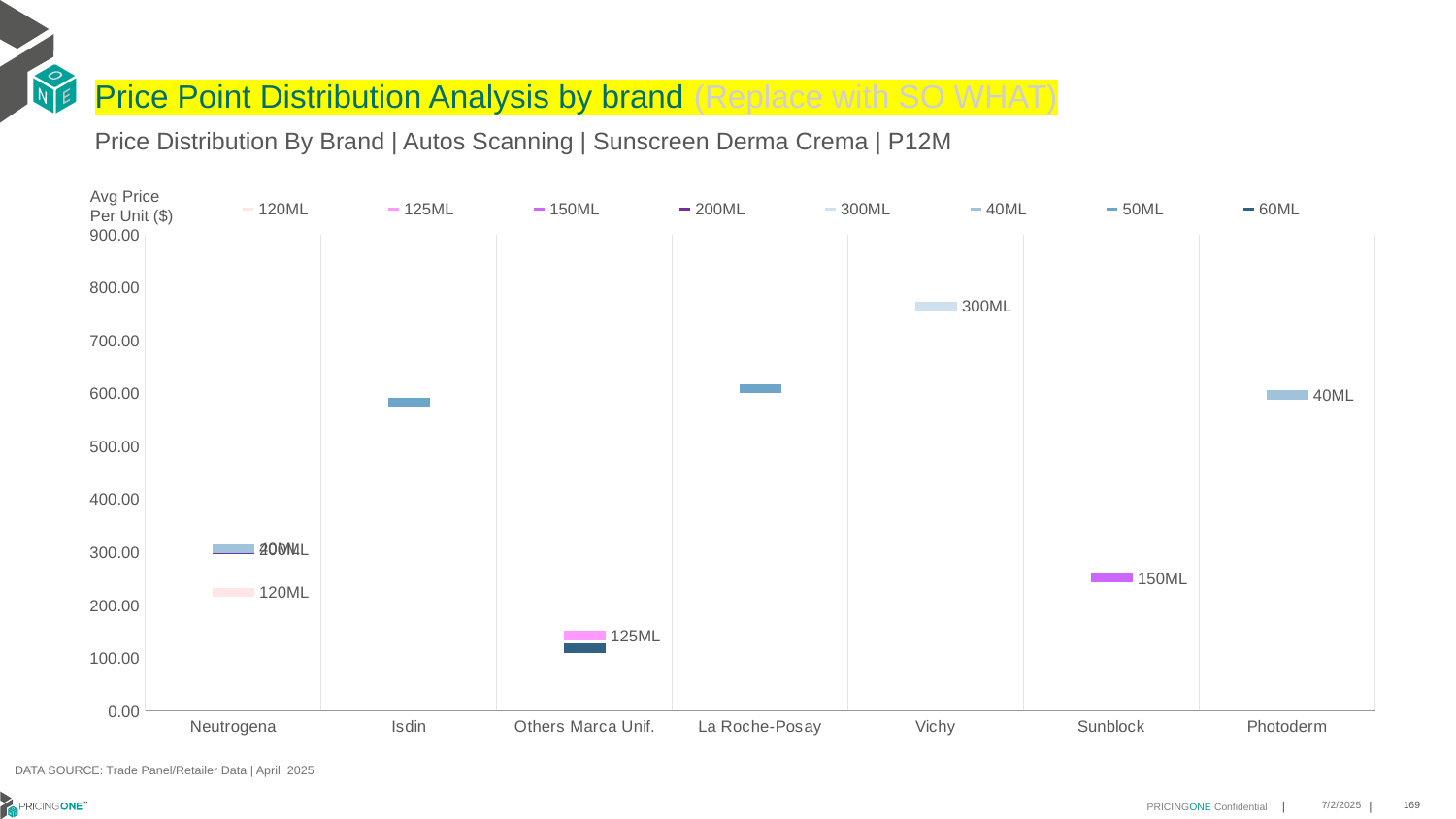

# Price Point Distribution Analysis by brand (Replace with SO WHAT)
Price Distribution By Brand | Autos Scanning | Sunscreen Derma Crema | P12M

### Chart

| Category | 120ML | 125ML | 150ML | 200ML | 300ML | 40ML | 50ML | 60ML |
|---|---|---|---|---|---|---|---|---|
| Neutrogena | 224.5177 | None | None | 304.4295 | None | 306.6436 | None | None |
| Isdin | None | None | None | None | None | None | 583.7022 | None |
| Others Marca Unif. | None | 142.6381 | None | None | None | None | None | 118.896 |
| La Roche-Posay | None | None | None | None | None | None | 608.7547 | None |
| Vichy | None | None | None | None | 765.5372 | None | None | None |
| Sunblock | None | None | 251.0632 | None | None | None | None | None |
| Photoderm | None | None | None | None | None | 597.2756 | None | None |
Avg Price
Per Unit ($)
DATA SOURCE: Trade Panel/Retailer Data | April  2025
7/2/2025
169